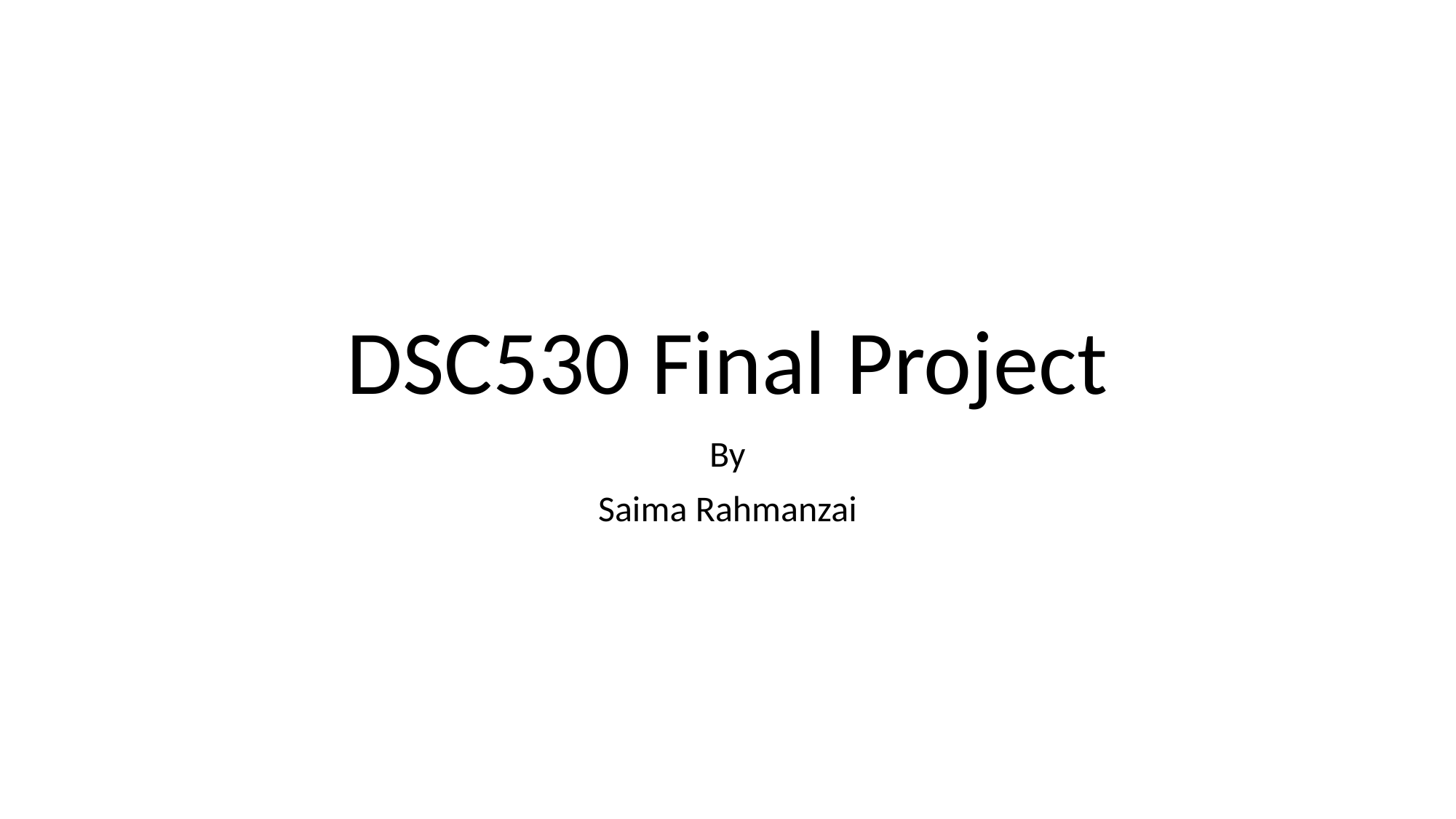

# DSC530 Final Project
By
Saima Rahmanzai